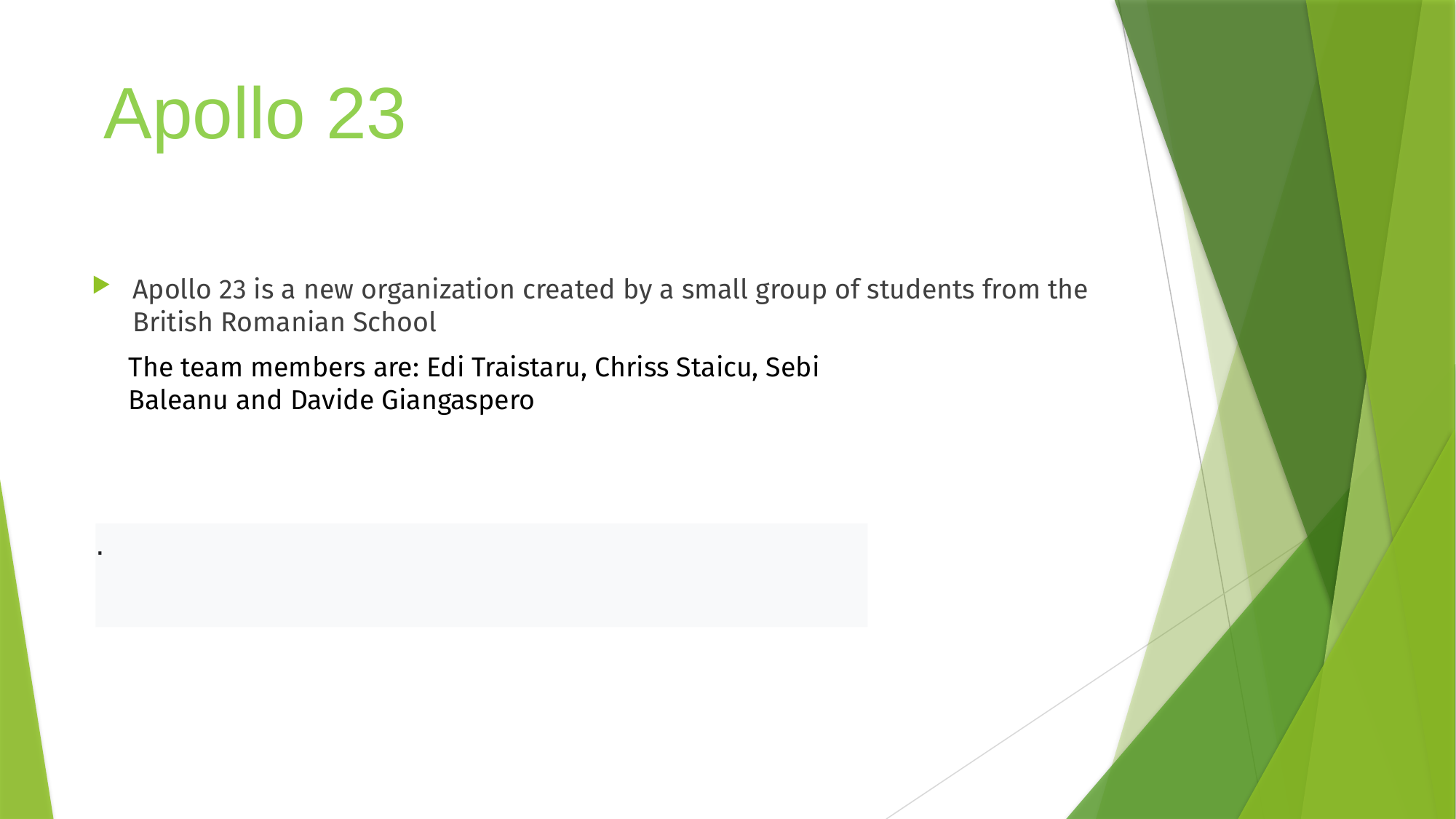

# Apollo 23
Apollo 23 is a new organization created by a small group of students from the British Romanian School

The team members are: Edi Traistaru, Chriss Staicu, Sebi Baleanu and Davide Giangaspero
.